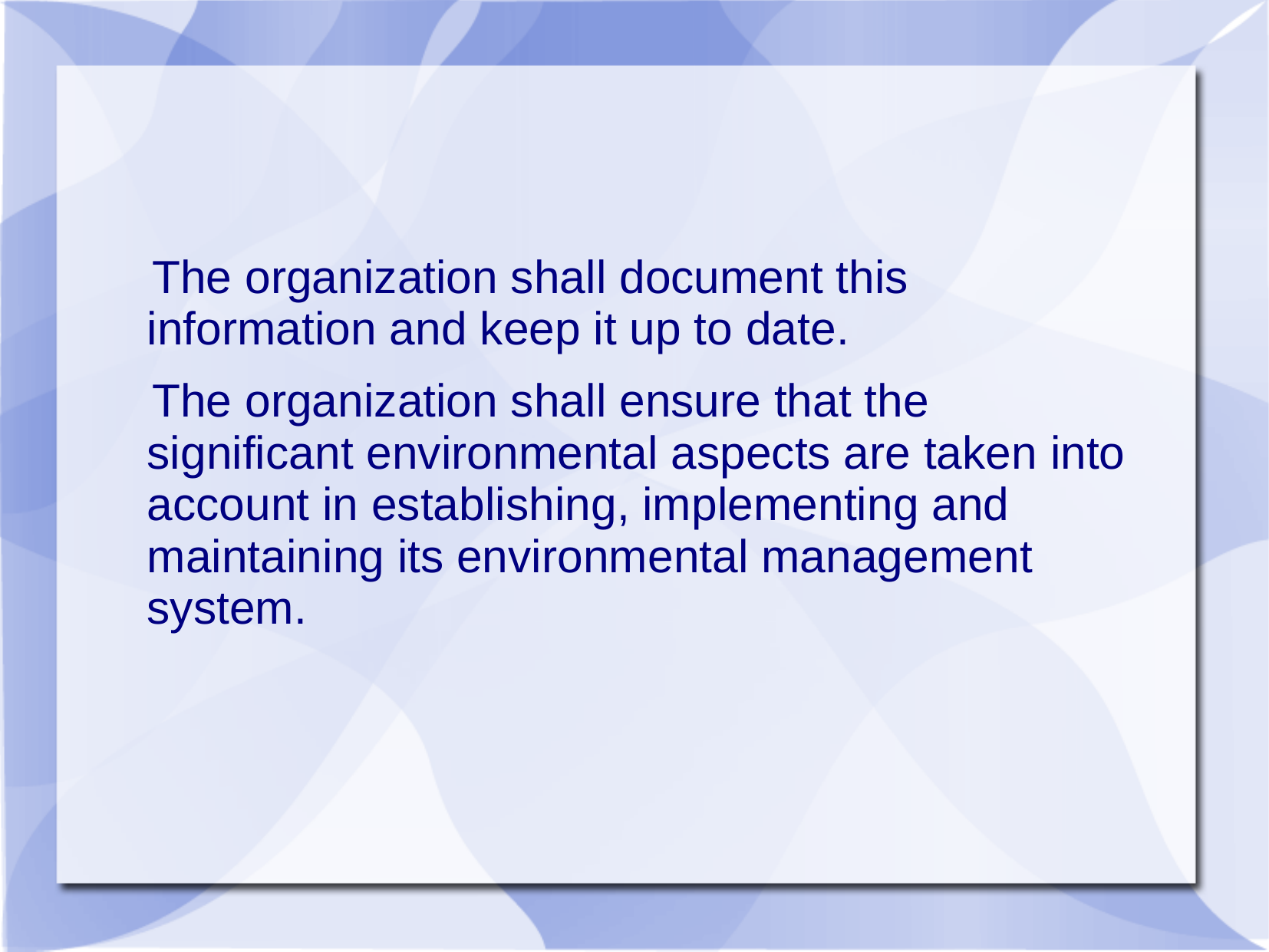

The organization shall document this information and keep it up to date.
    The organization shall ensure that the significant environmental aspects are taken into account in establishing, implementing and maintaining its environmental management system.